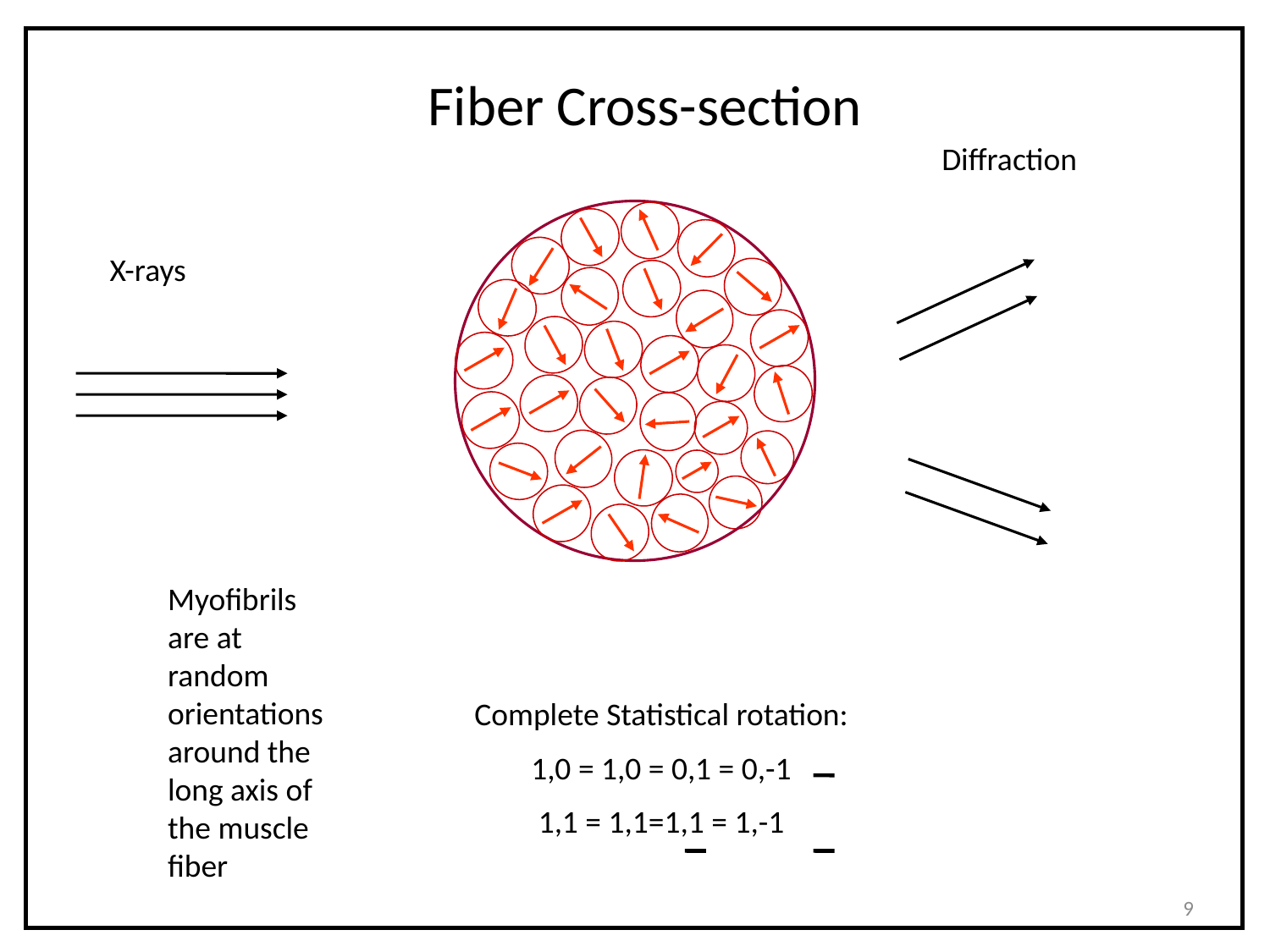

Fiber Cross-section
Diffraction

X-rays

Myofibrils are at random orientations around the long axis of the muscle fiber
Complete Statistical rotation:
1,0 = 1,0 = 0,1 = 0,-1
1,1 = 1,1=1,1 = 1,-1

9